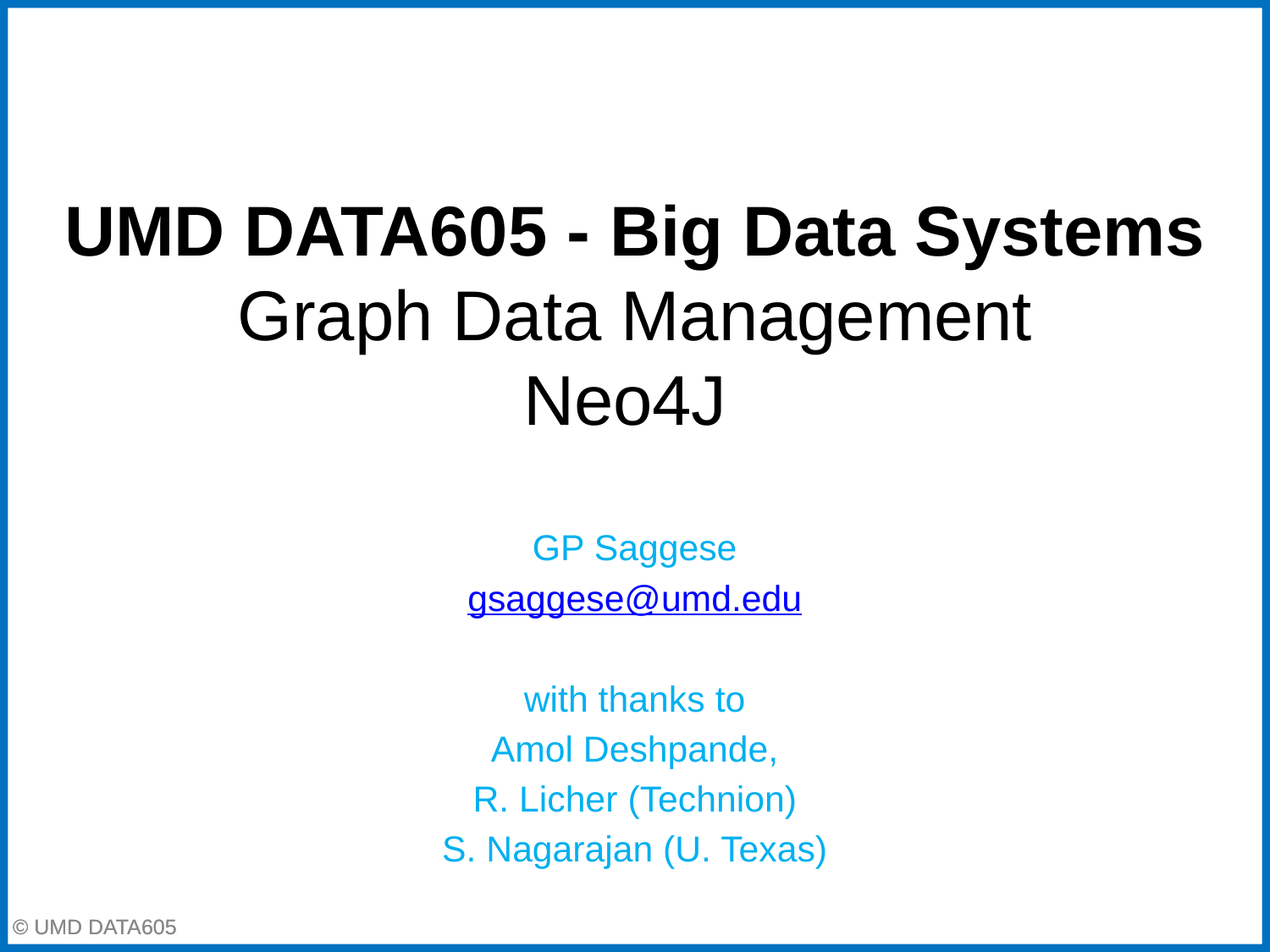

# UMD DATA605 - Big Data Systems Graph Data Management
Neo4J
GP Saggese
gsaggese@umd.edu

with thanks to
Amol Deshpande,
R. Licher (Technion)
S. Nagarajan (U. Texas)